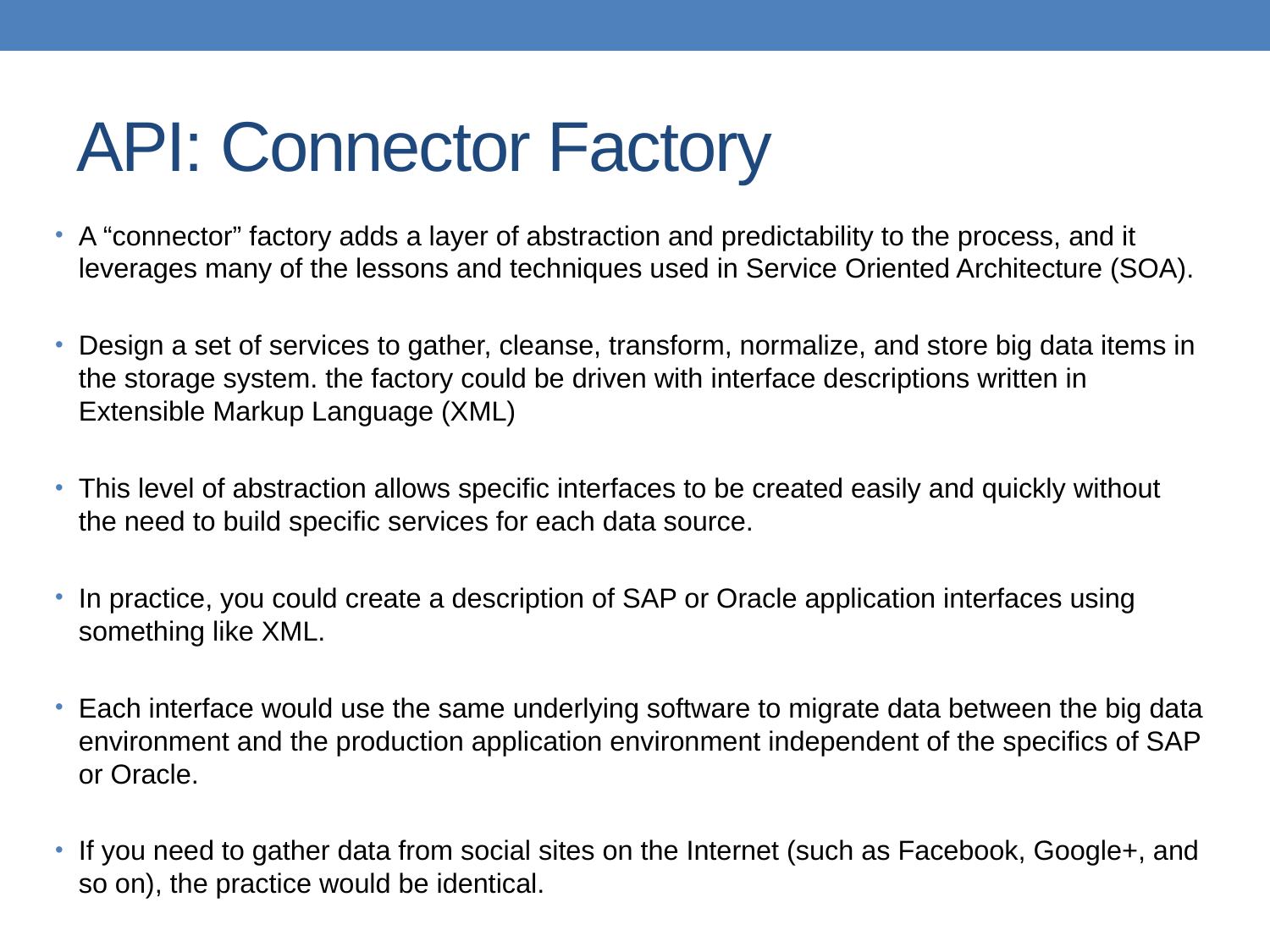

# API: Connector Factory
A “connector” factory adds a layer of abstraction and predictability to the process, and it leverages many of the lessons and techniques used in Service Oriented Architecture (SOA).

Design a set of services to gather, cleanse, transform, normalize, and store big data items in the storage system. the factory could be driven with interface descriptions written in Extensible Markup Language (XML)

This level of abstraction allows specific interfaces to be created easily and quickly without the need to build specific services for each data source.

In practice, you could create a description of SAP or Oracle application interfaces using something like XML.

Each interface would use the same underlying software to migrate data between the big data environment and the production application environment independent of the specifics of SAP or Oracle.

If you need to gather data from social sites on the Internet (such as Facebook, Google+, and so on), the practice would be identical.